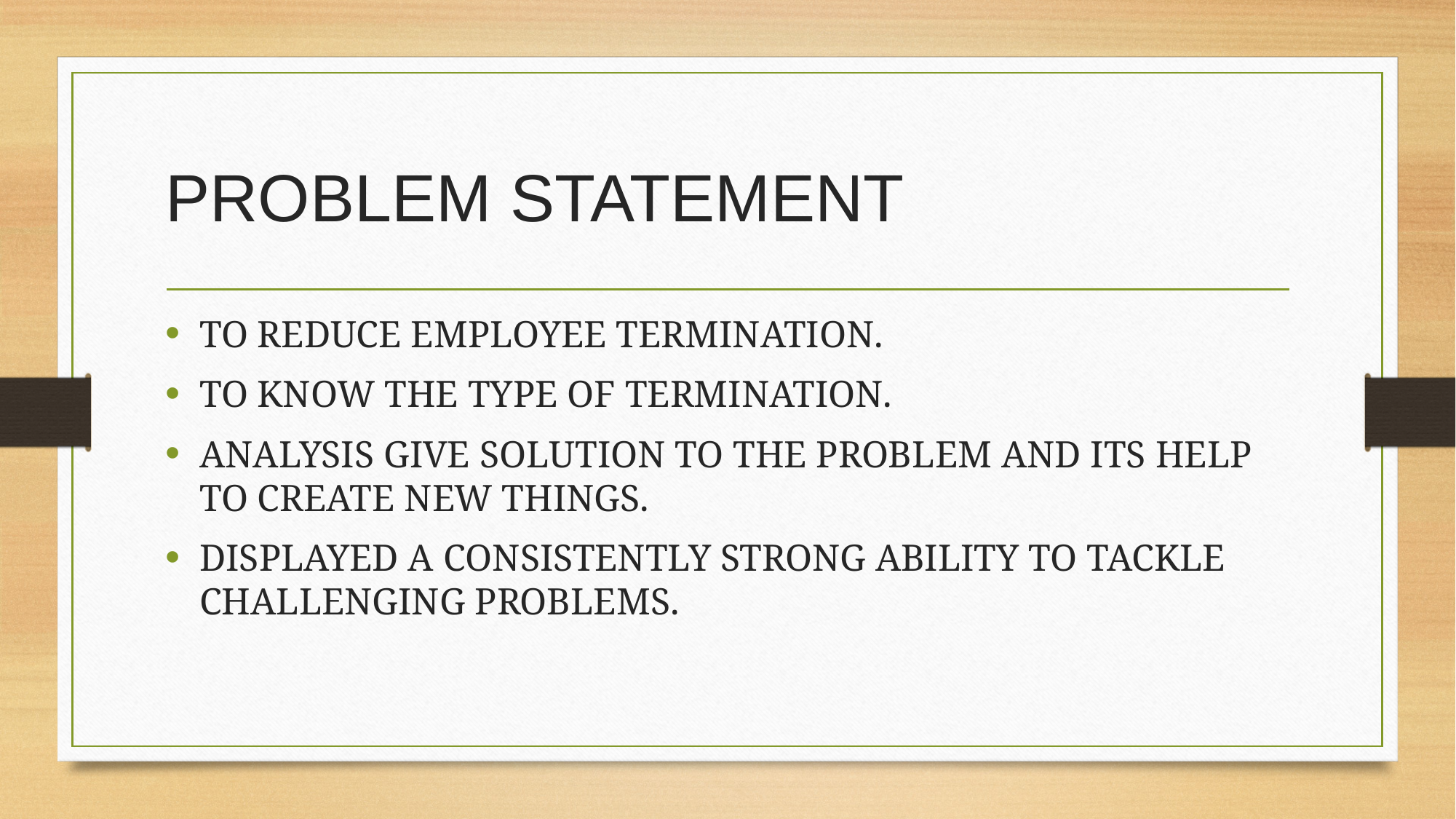

# PROBLEM STATEMENT
TO REDUCE EMPLOYEE TERMINATION.
TO KNOW THE TYPE OF TERMINATION.
ANALYSIS GIVE SOLUTION TO THE PROBLEM AND ITS HELP TO CREATE NEW THINGS.
DISPLAYED A CONSISTENTLY STRONG ABILITY TO TACKLE CHALLENGING PROBLEMS.